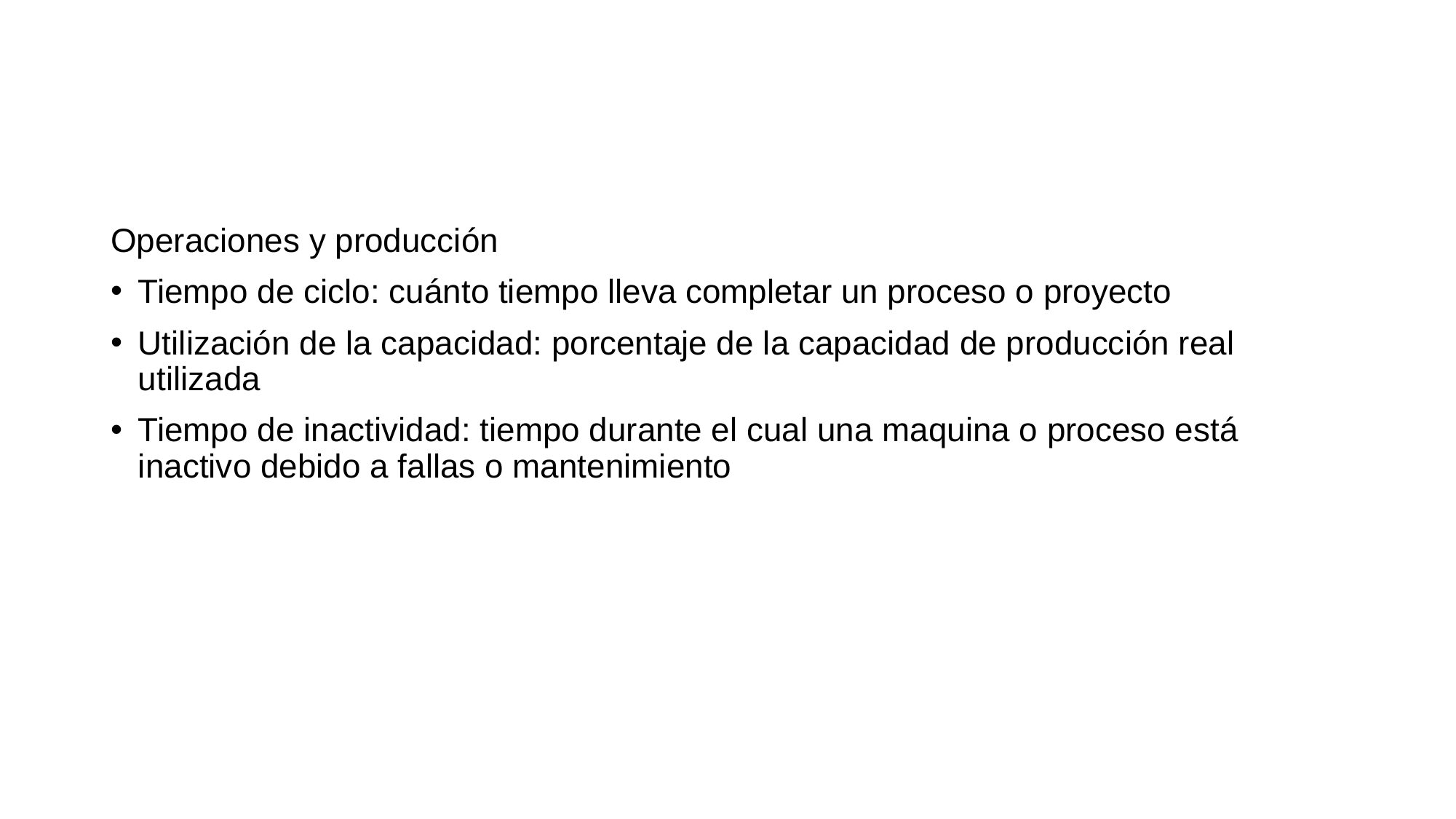

#
Operaciones y producción
Tiempo de ciclo: cuánto tiempo lleva completar un proceso o proyecto
Utilización de la capacidad: porcentaje de la capacidad de producción real utilizada
Tiempo de inactividad: tiempo durante el cual una maquina o proceso está inactivo debido a fallas o mantenimiento